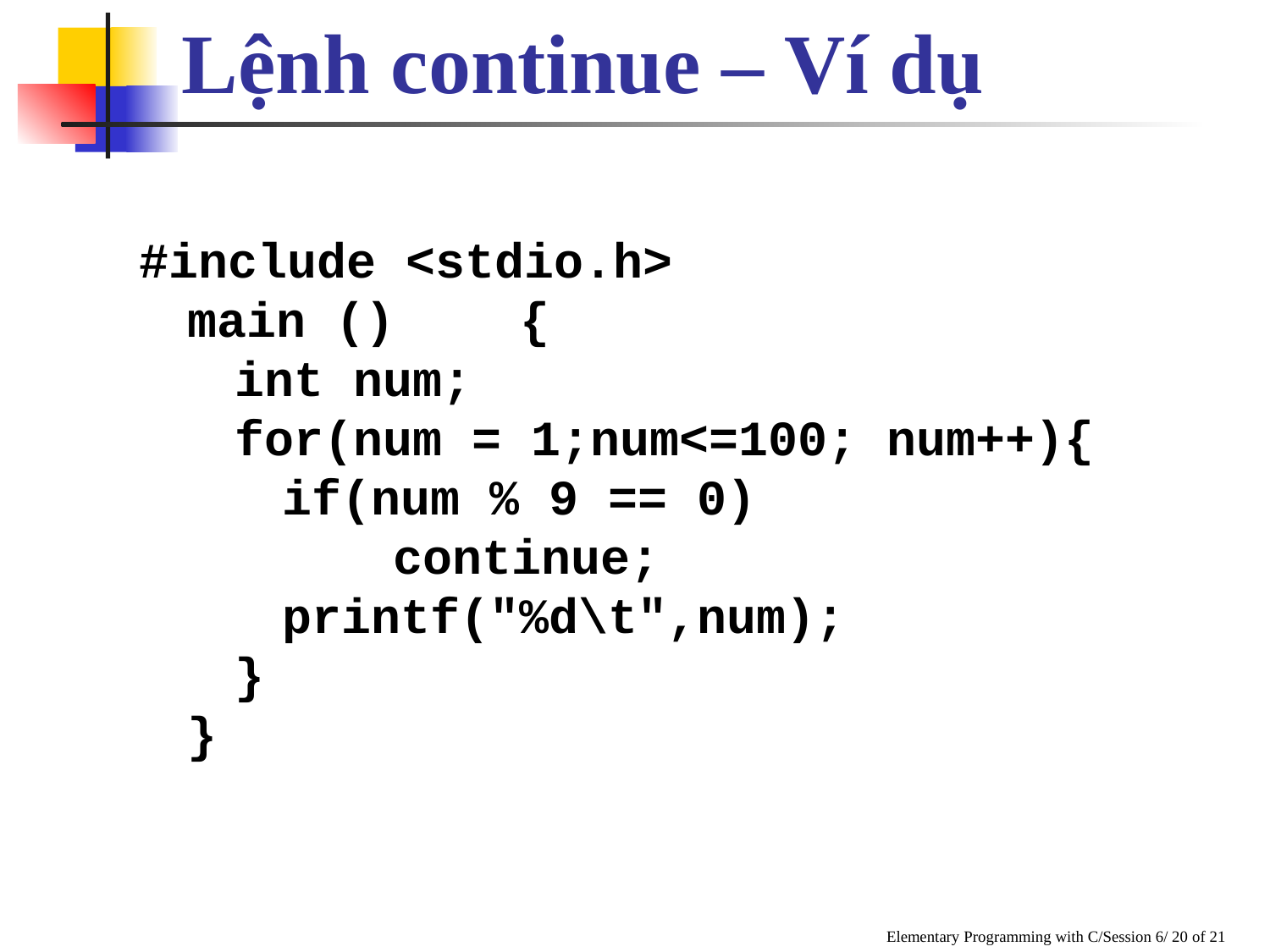

Lệnh continue – Ví dụ
#include <stdio.h>
	main ()	{
		int num;
		for(num = 1;num<=100; num++){
			if(num % 9 == 0)
				continue;
			printf("%d\t",num);
		}
	}
Elementary Programming with C/Session 6/ 20 of 21